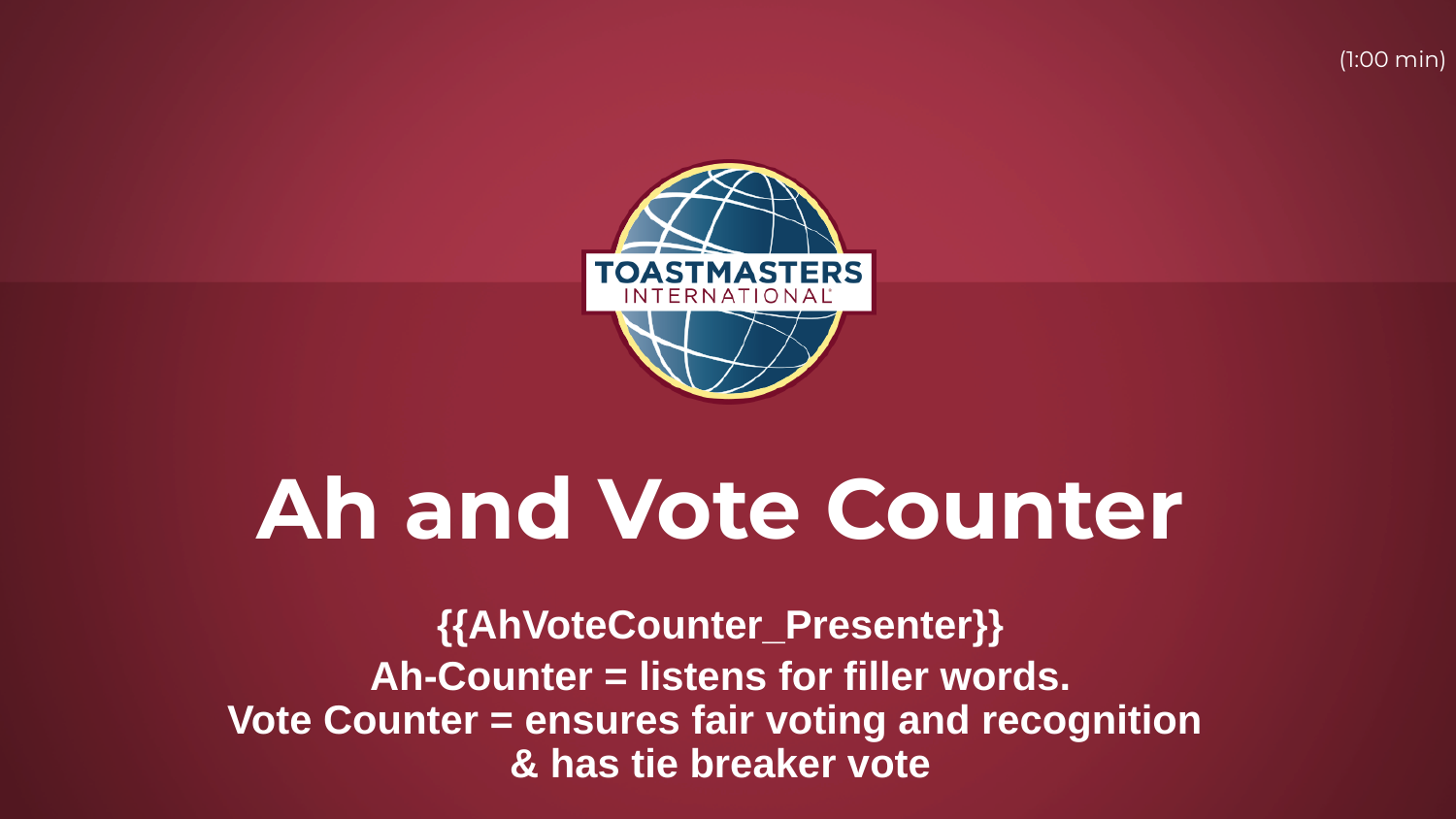

(1:00 min)
# Ah and Vote Counter
{{AhVoteCounter_Presenter}}
Ah-Counter = listens for filler words.
Vote Counter = ensures fair voting and recognition
& has tie breaker vote